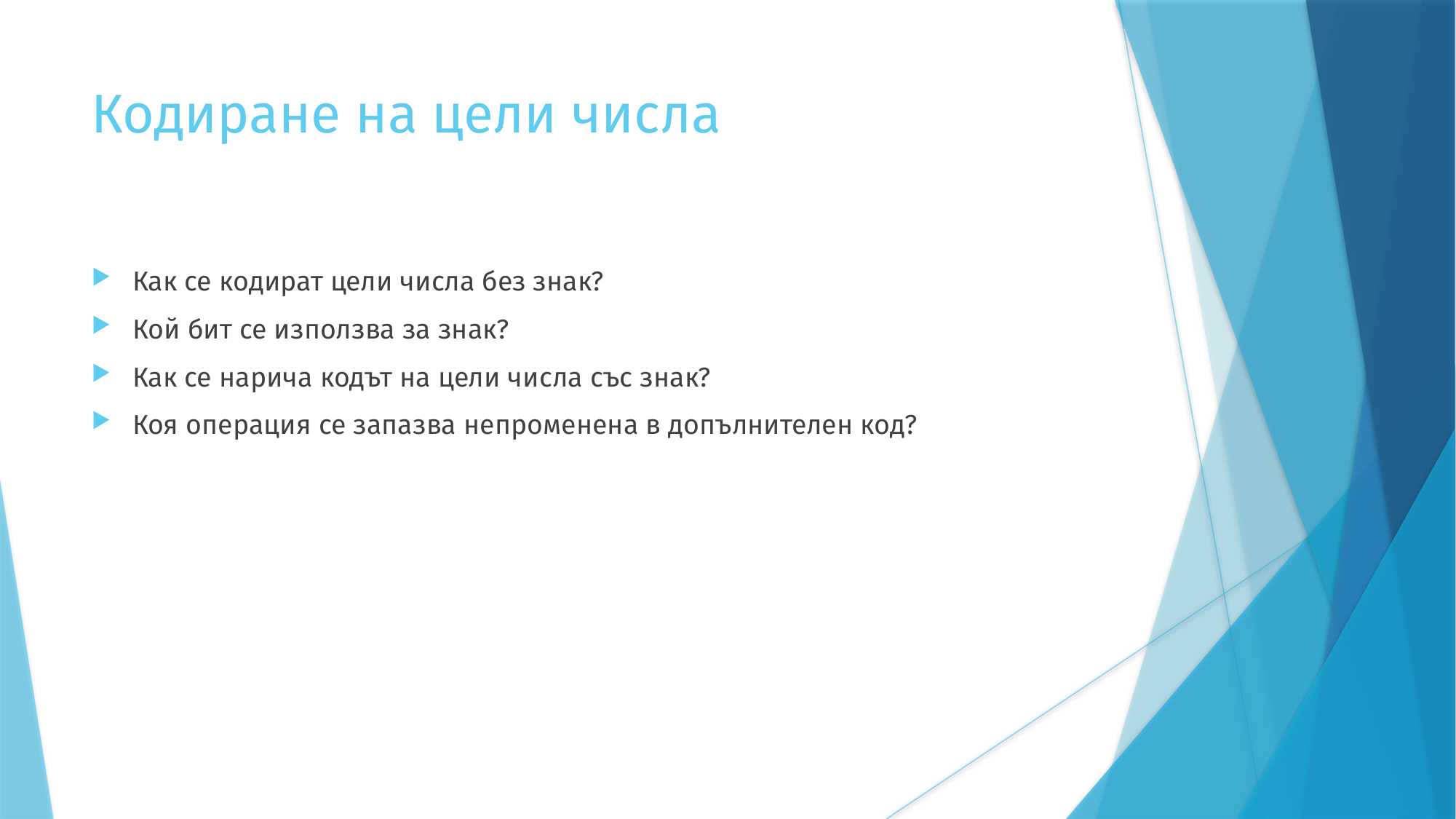

Кодиране на цели числа
Как се кодират цели числа без знак?
Кой бит се използва за знак?
Как се нарича кодът на цели числа със знак?
Коя операция се запазва непроменена в допълнителен код?